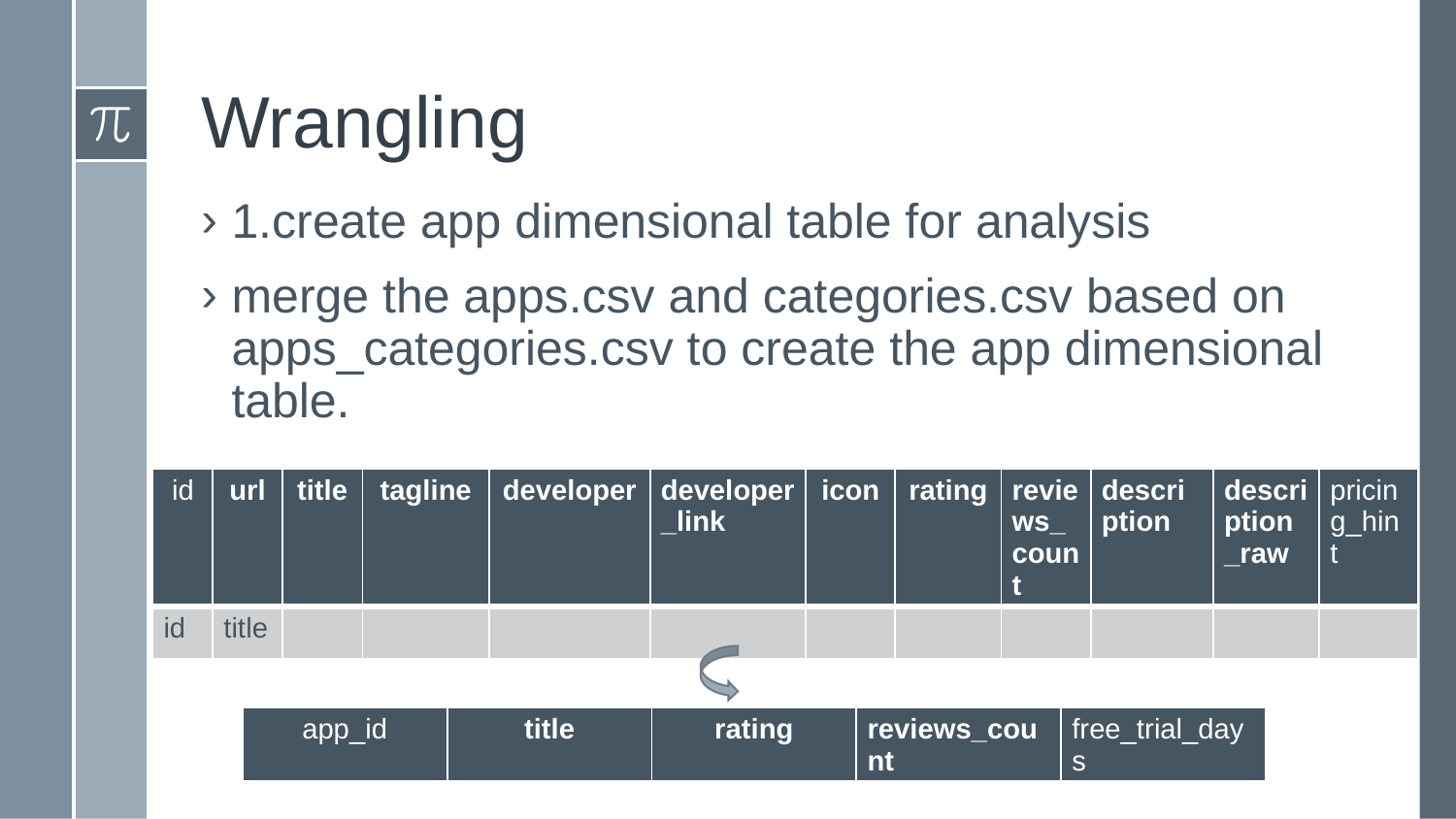

# Wrangling
1.create app dimensional table for analysis
merge the apps.csv and categories.csv based on apps_categories.csv to create the app dimensional table.

| id | url | title | tagline | developer | developer\_link | icon | rating | reviews\_count | description | description\_raw | pricing\_hint |
| --- | --- | --- | --- | --- | --- | --- | --- | --- | --- | --- | --- |
| id | title |  |  |  |  |  |  |  |  |  |  |

| app\_id | title | rating | reviews\_count | free\_trial\_days |
| --- | --- | --- | --- | --- |